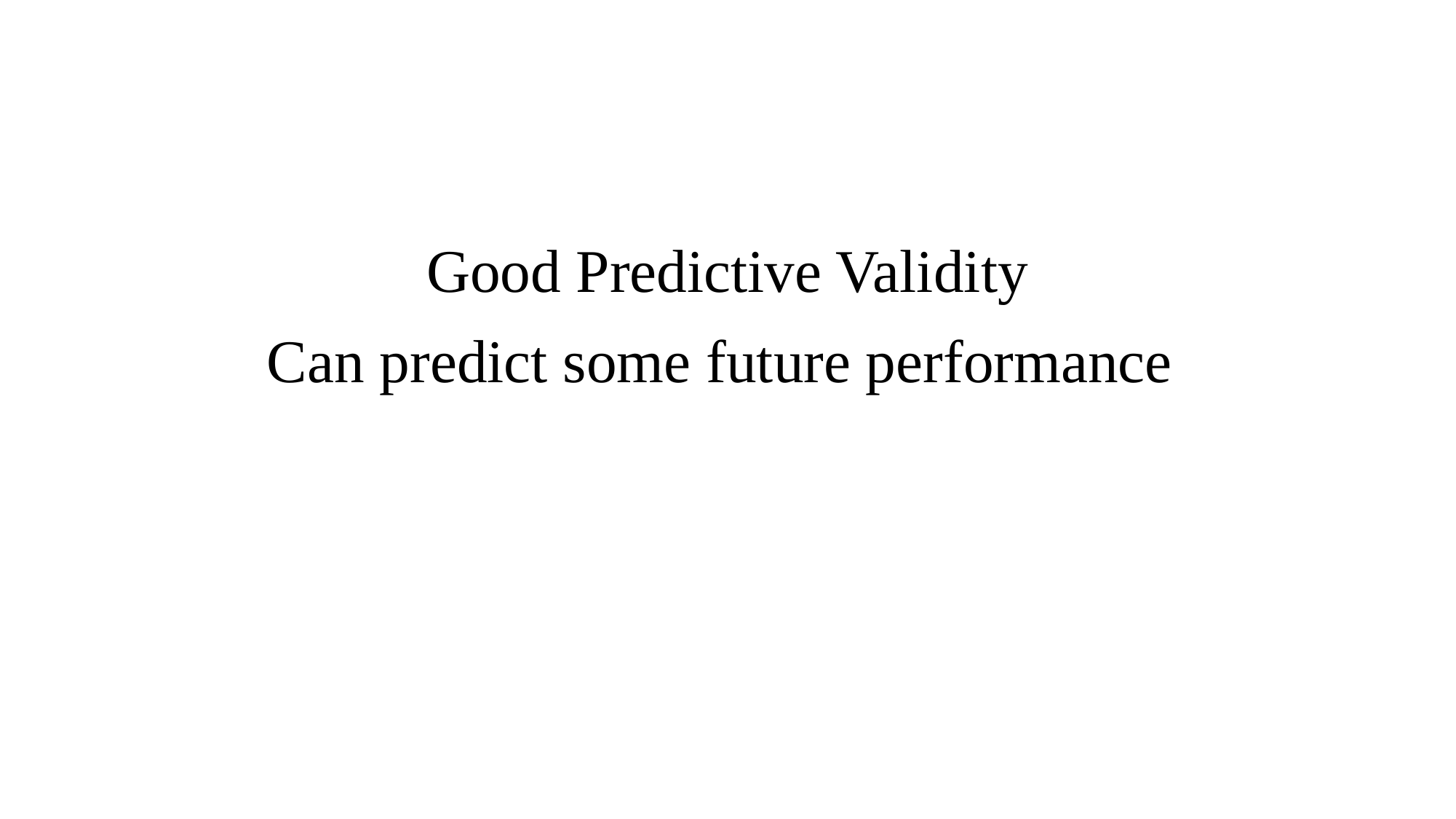

Good Predictive Validity
Can predict some future performance